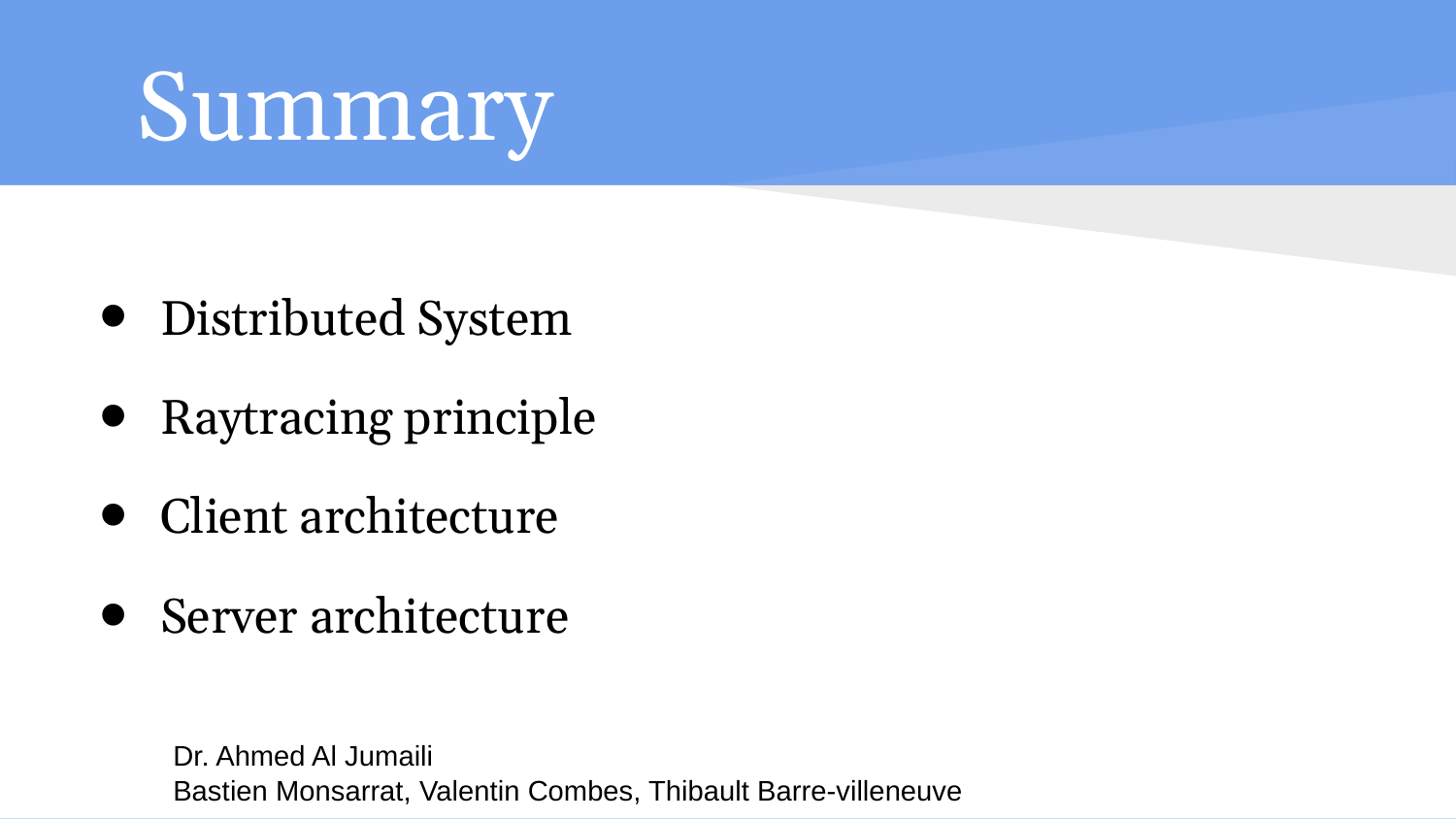

# Summary
Distributed System
Raytracing principle
Client architecture
Server architecture